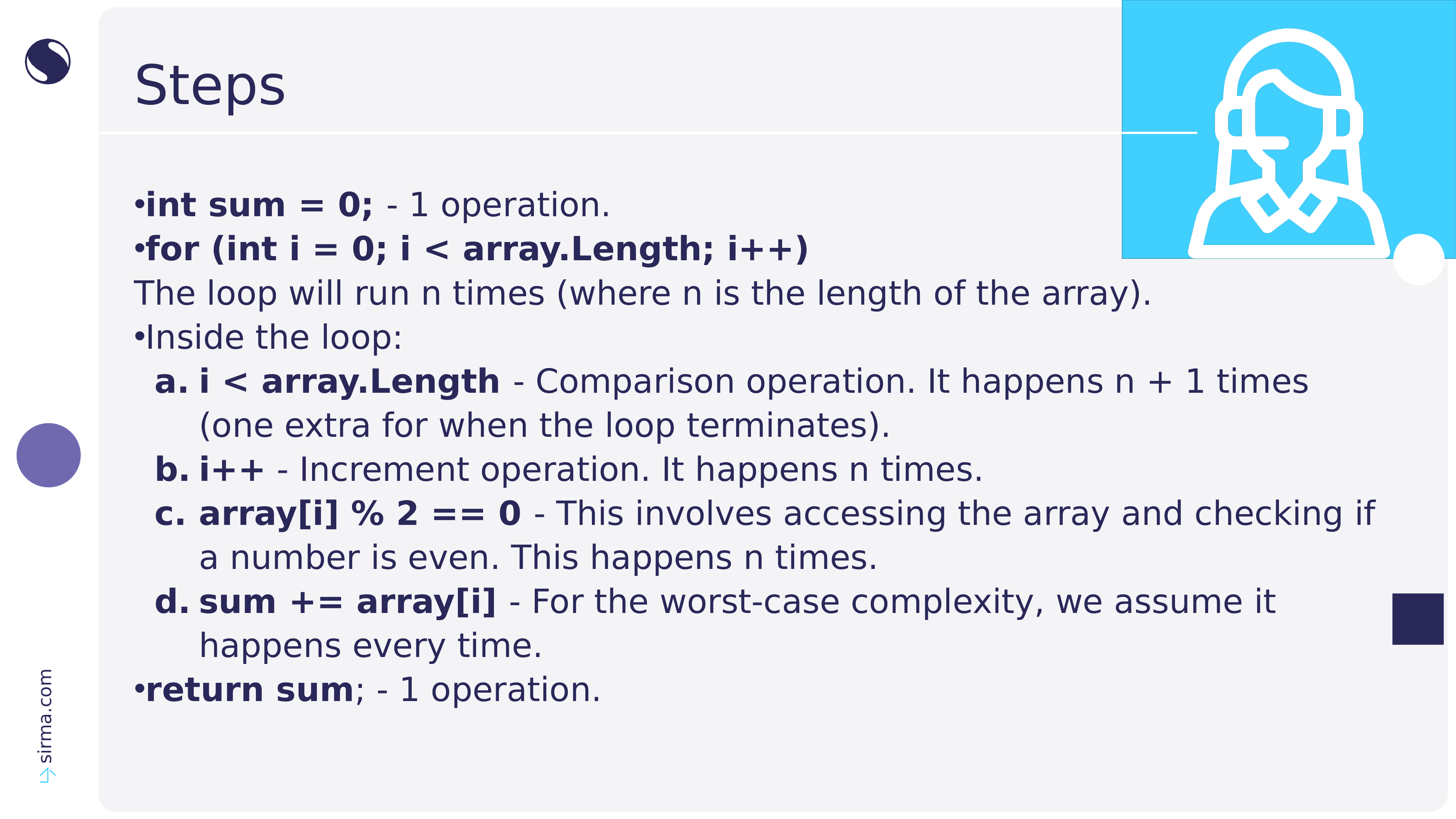

# Steps
int sum = 0; - 1 operation.
for (int i = 0; i < array.Length; i++)
The loop will run n times (where n is the length of the array).
Inside the loop:
i < array.Length - Comparison operation. It happens n + 1 times (one extra for when the loop terminates).
i++ - Increment operation. It happens n times.
array[i] % 2 == 0 - This involves accessing the array and checking if a number is even. This happens n times.
sum += array[i] - For the worst-case complexity, we assume it happens every time.
return sum; - 1 operation.